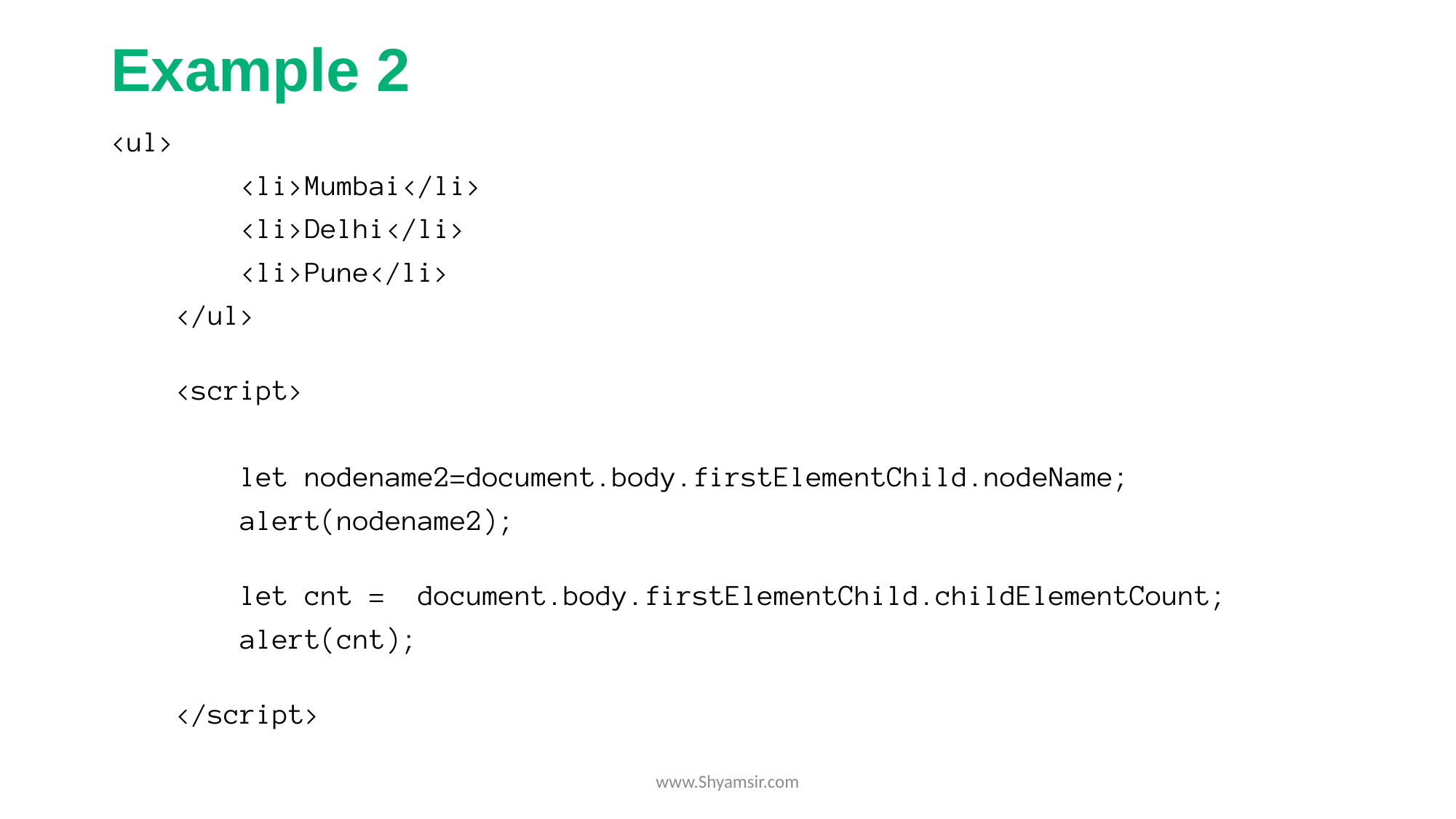

# Example 2
<ul>
        <li>Mumbai</li>
        <li>Delhi</li>
        <li>Pune</li>
    </ul>
    <script>

        let nodename2=document.body.firstElementChild.nodeName;
        alert(nodename2);
        let cnt =  document.body.firstElementChild.childElementCount;
        alert(cnt);
    </script>
www.Shyamsir.com